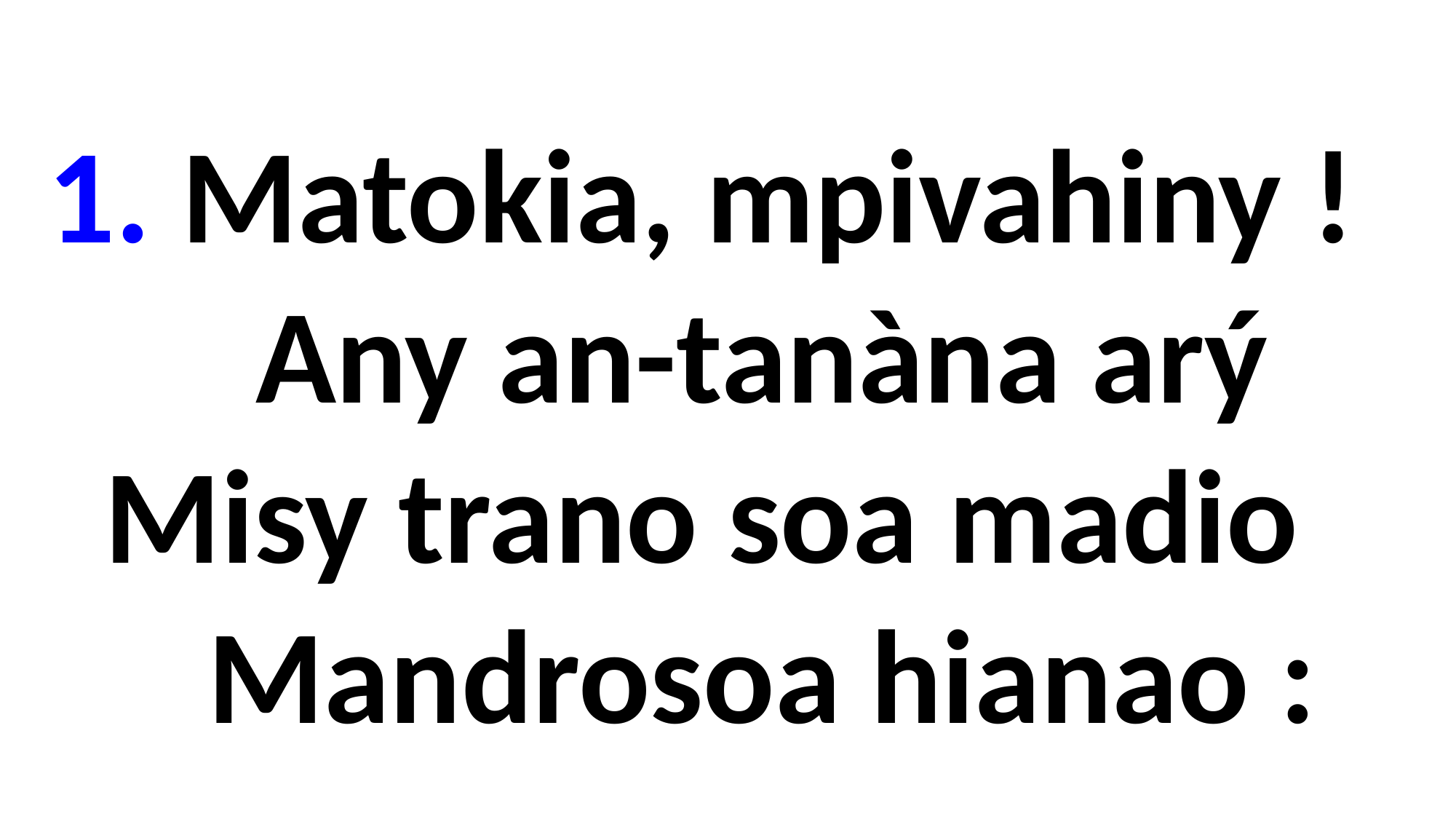

1. Matokia, mpivahiny !
    Any an-tanàna arý
Misy trano soa madio
    Mandrosoa hianao :